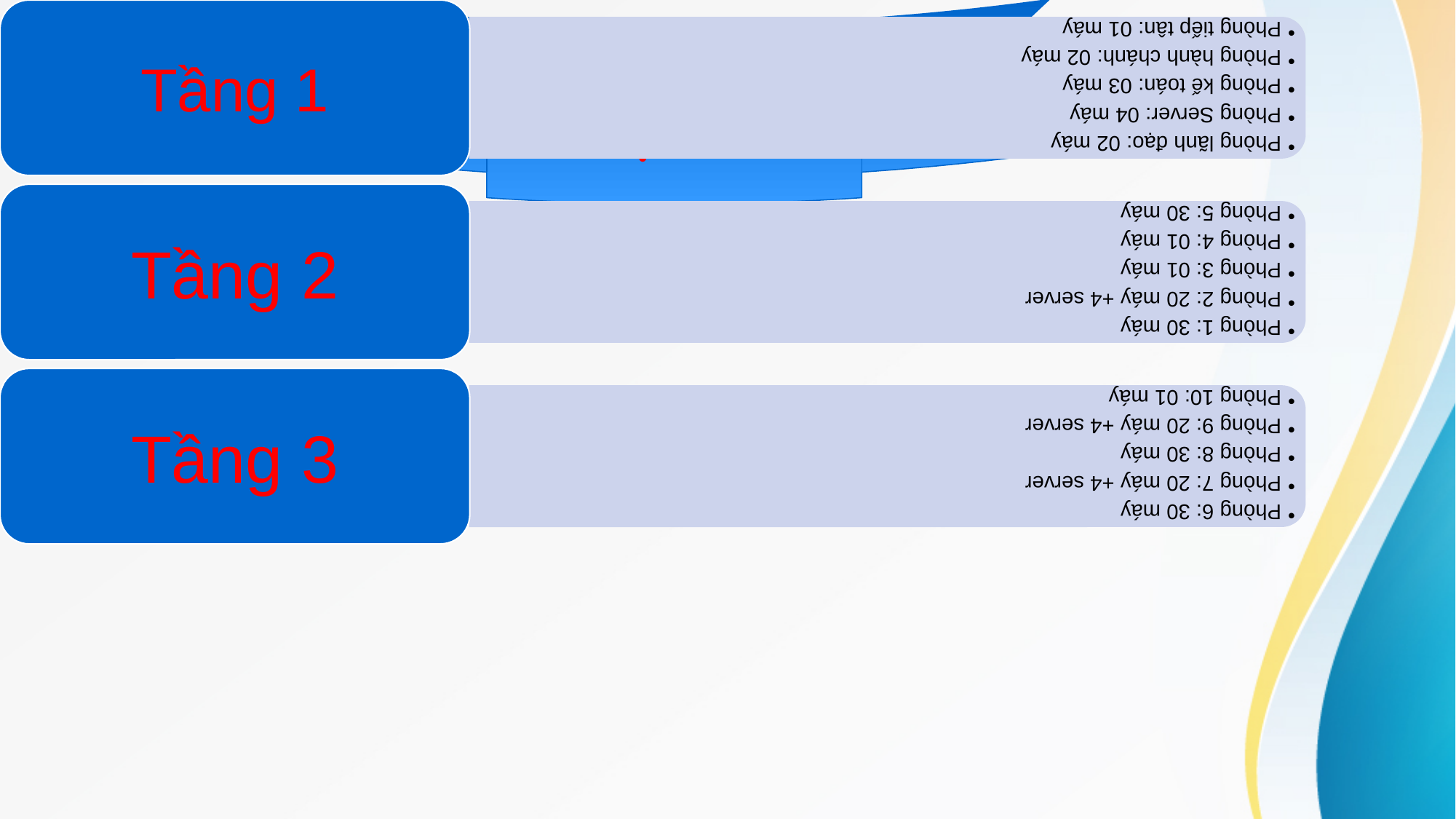

PHẠM VI
Phòng lãnh đạo: 02 máy
Phòng Server: 04 máy
Phòng kế toán: 03 máy
Phòng hành chánh: 02 máy
Phòng tiếp tân: 01 máy
Tầng 1
Phòng 1: 30 máy
Phòng 2: 20 máy +4 server
Phòng 3: 01 máy
Phòng 4: 01 máy
Phòng 5: 30 máy
Tầng 2
Phòng 6: 30 máy
Phòng 7: 20 máy +4 server
Phòng 8: 30 máy
Phòng 9: 20 máy +4 server
Phòng 10: 01 máy
Tầng 3